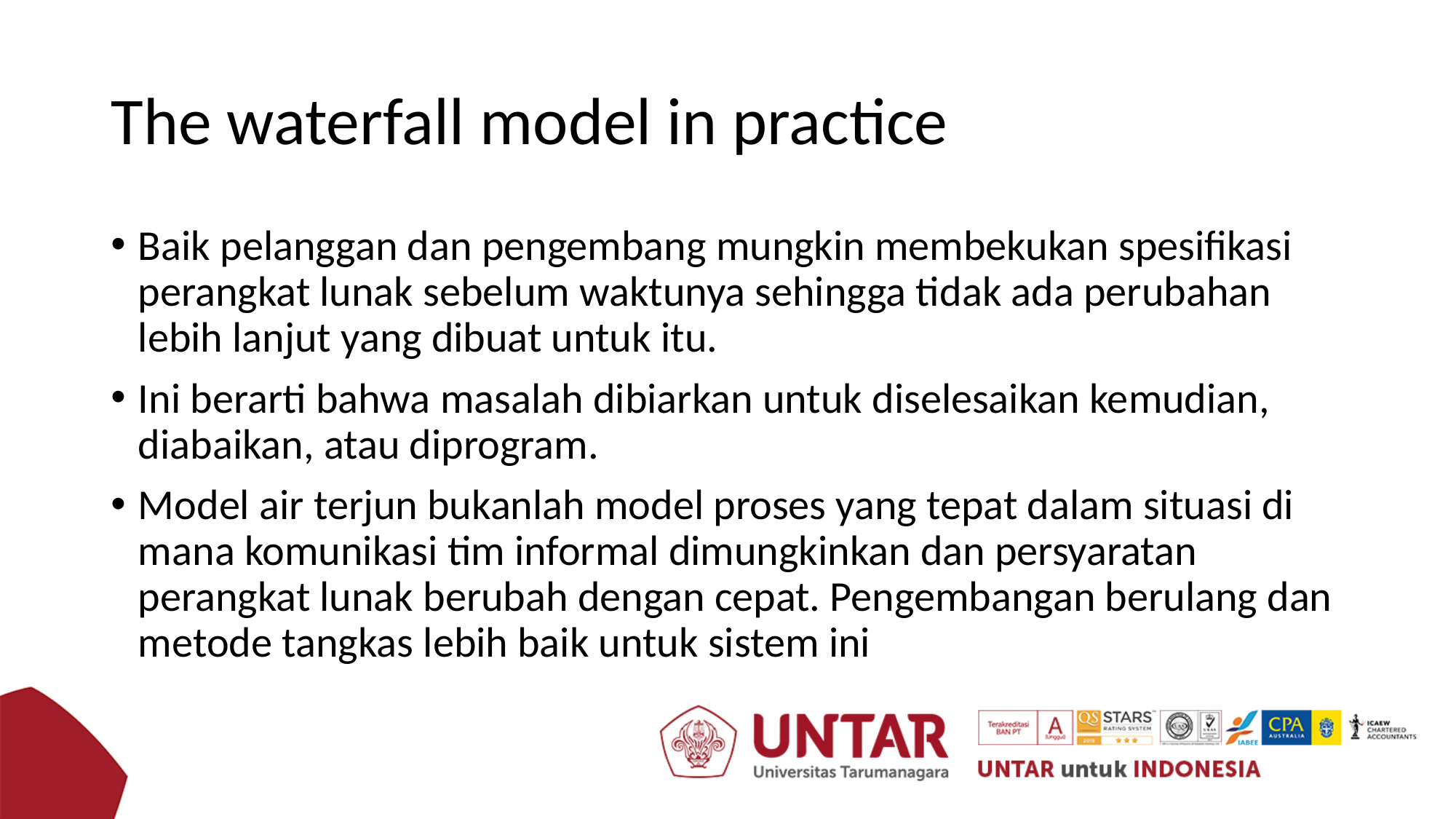

# The waterfall model in practice
Baik pelanggan dan pengembang mungkin membekukan spesifikasi perangkat lunak sebelum waktunya sehingga tidak ada perubahan lebih lanjut yang dibuat untuk itu.
Ini berarti bahwa masalah dibiarkan untuk diselesaikan kemudian, diabaikan, atau diprogram.
Model air terjun bukanlah model proses yang tepat dalam situasi di mana komunikasi tim informal dimungkinkan dan persyaratan perangkat lunak berubah dengan cepat. Pengembangan berulang dan metode tangkas lebih baik untuk sistem ini